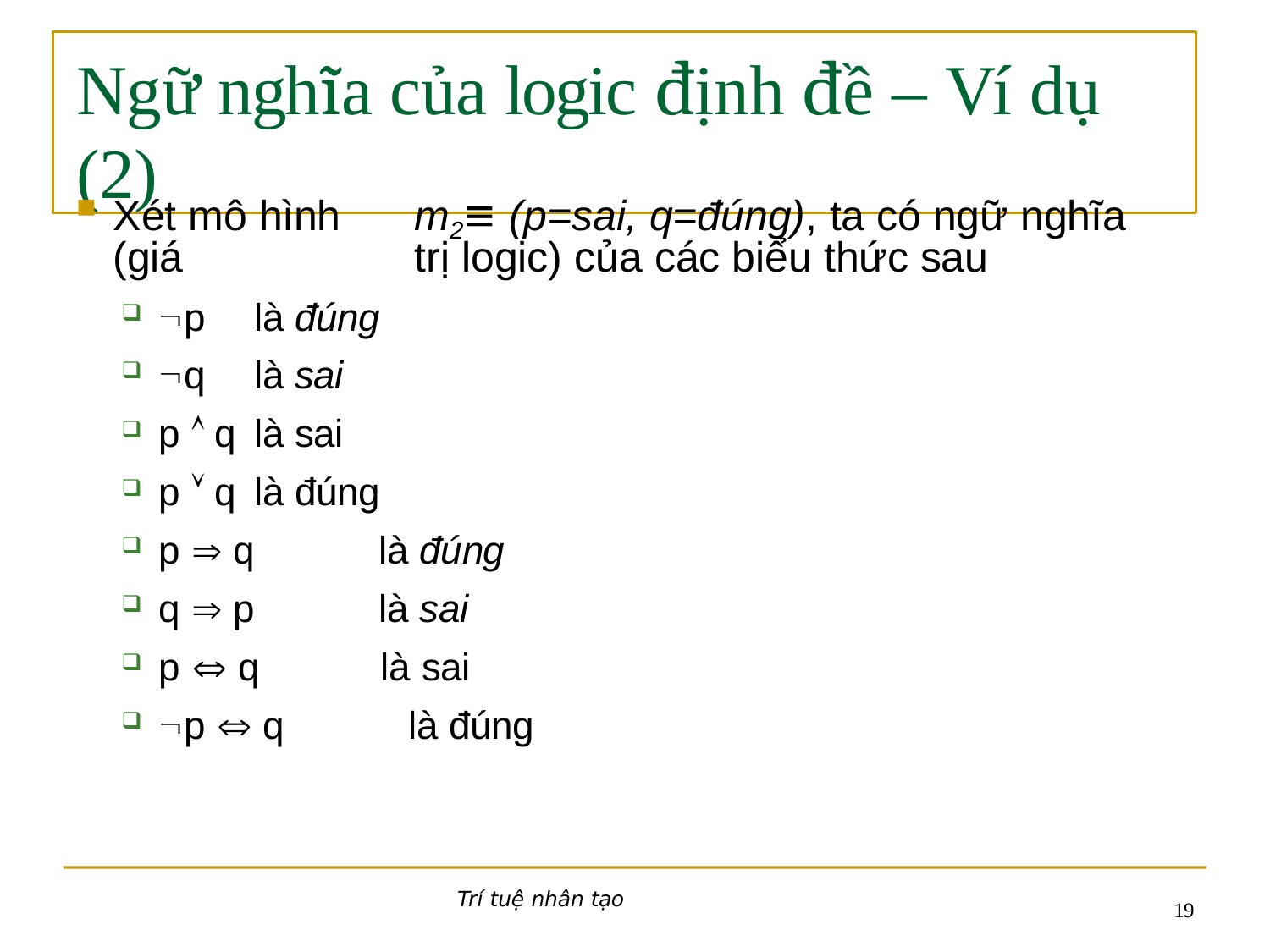

# Ngữ nghĩa của logic định đề – Ví dụ (2)
Xét mô hình	m2≡ (p=sai, q=đúng), ta có ngữ nghĩa (giá 	trị logic) của các biểu thức sau
¬p	là đúng
¬q	là sai
p ∧ q	là sai
p ∨ q	là đúng
p ⇒ q	là đúng
q ⇒ p	là sai
p ⇔ q	là sai
¬p ⇔ q	là đúng

Trí tuệ nhân tạo
19